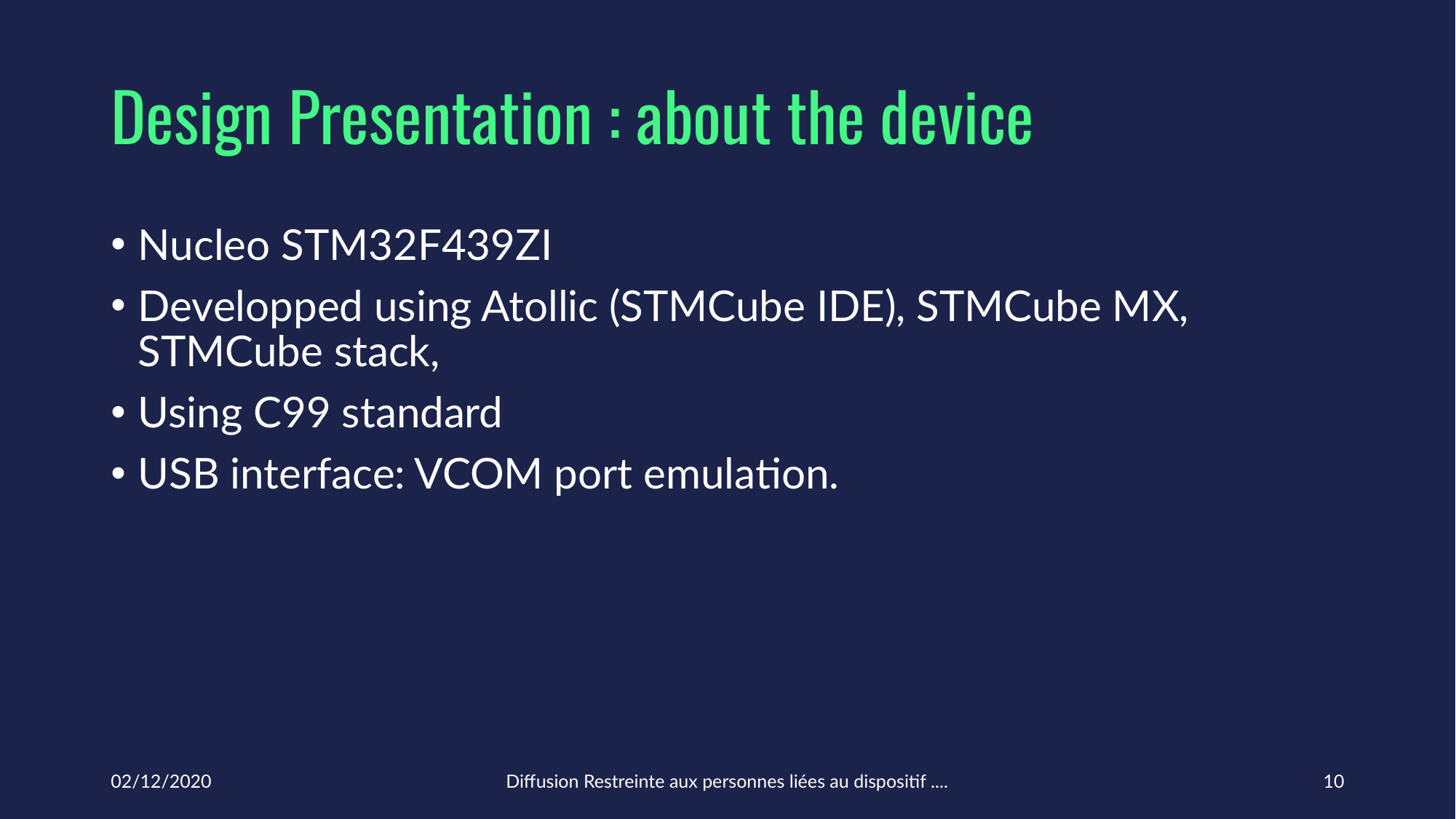

# Design Presentation : about the device
Nucleo STM32F439ZI
Developped using Atollic (STMCube IDE), STMCube MX, STMCube stack,
Using C99 standard
USB interface: VCOM port emulation.
02/12/2020
Diffusion Restreinte aux personnes liées au dispositif ....
10